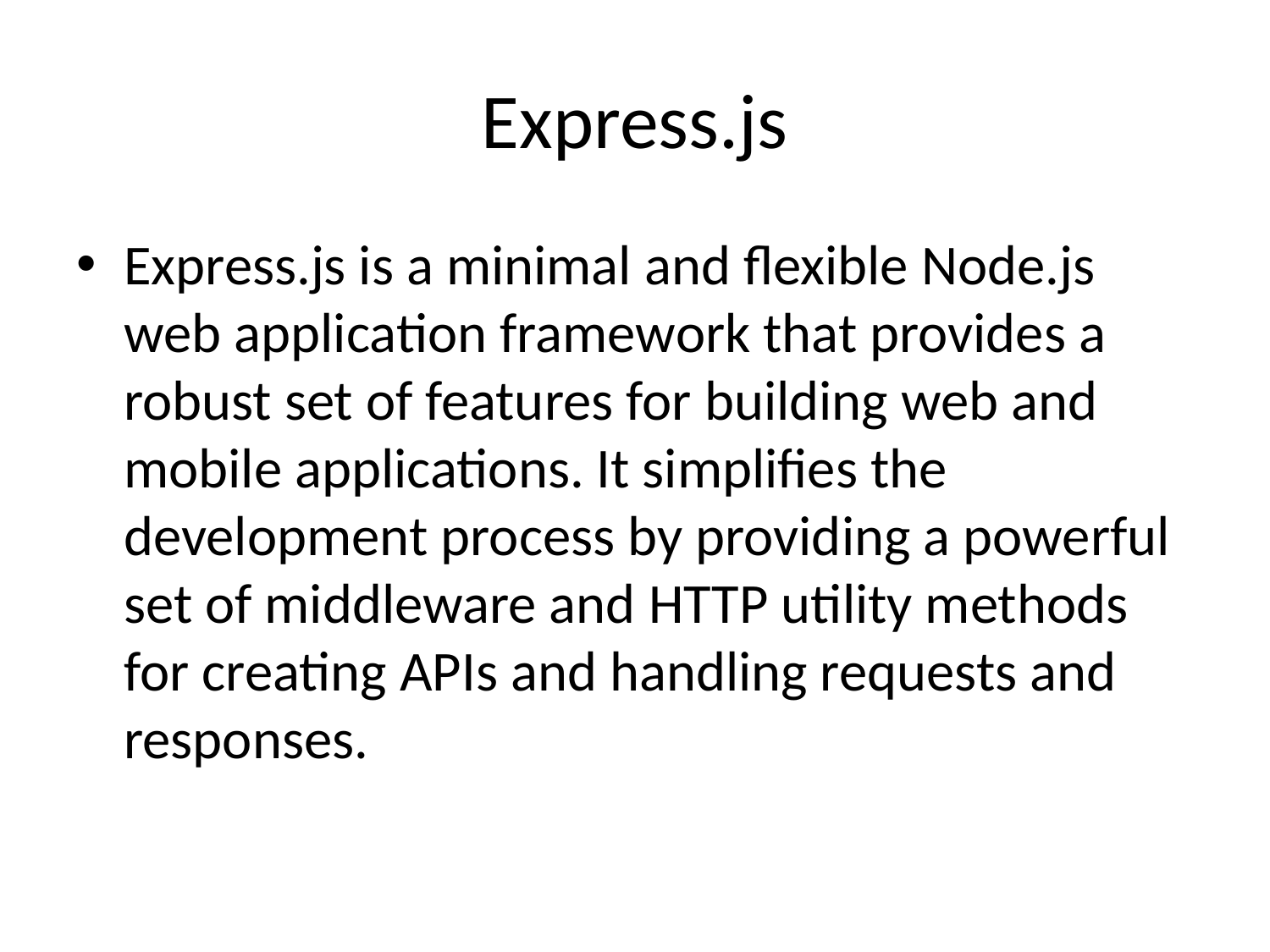

# Express.js
Express.js is a minimal and flexible Node.js web application framework that provides a robust set of features for building web and mobile applications. It simplifies the development process by providing a powerful set of middleware and HTTP utility methods for creating APIs and handling requests and responses.